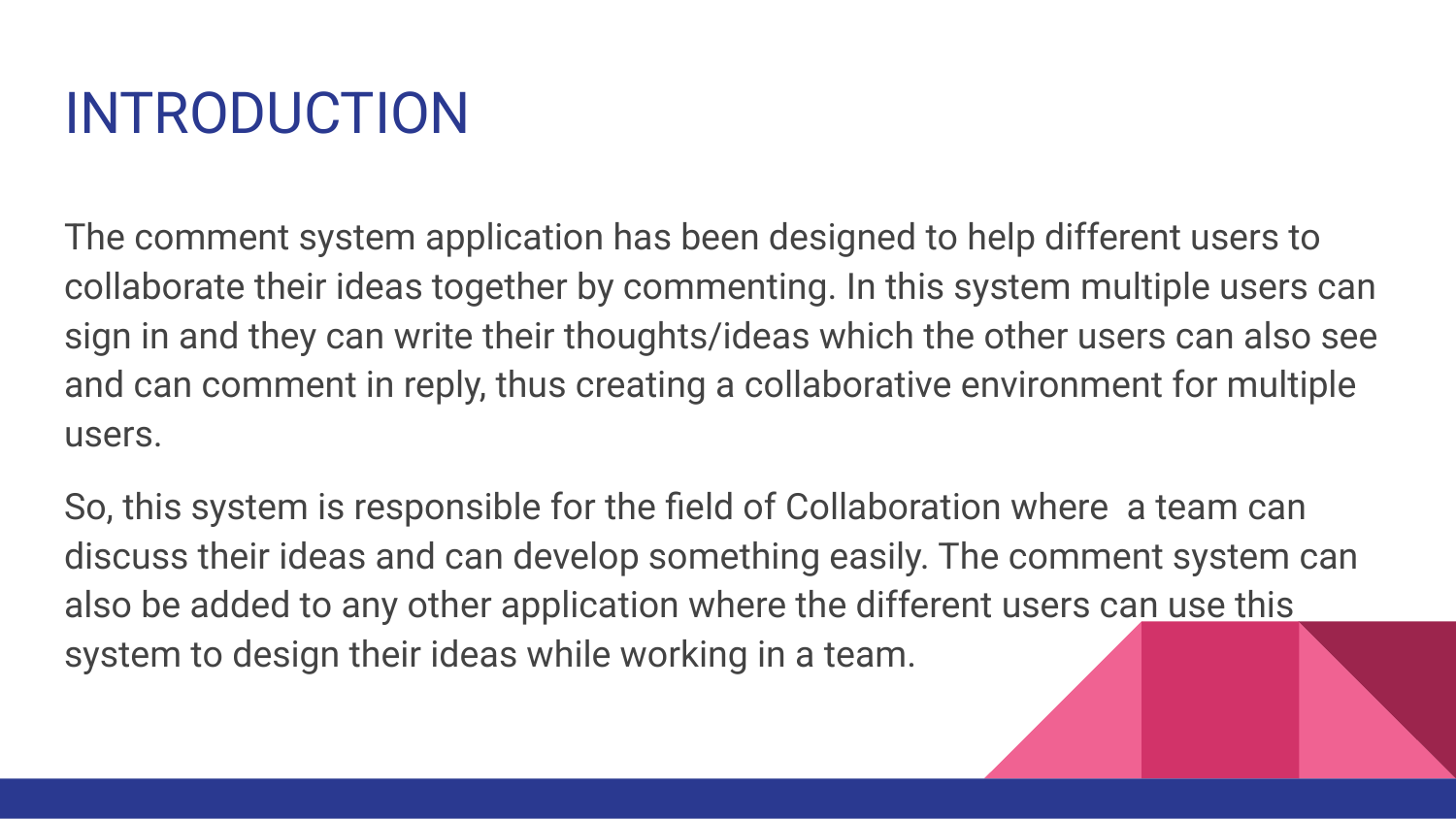

# INTRODUCTION
The comment system application has been designed to help different users to collaborate their ideas together by commenting. In this system multiple users can sign in and they can write their thoughts/ideas which the other users can also see and can comment in reply, thus creating a collaborative environment for multiple users.
So, this system is responsible for the field of Collaboration where  a team can discuss their ideas and can develop something easily. The comment system can also be added to any other application where the different users can use this system to design their ideas while working in a team.